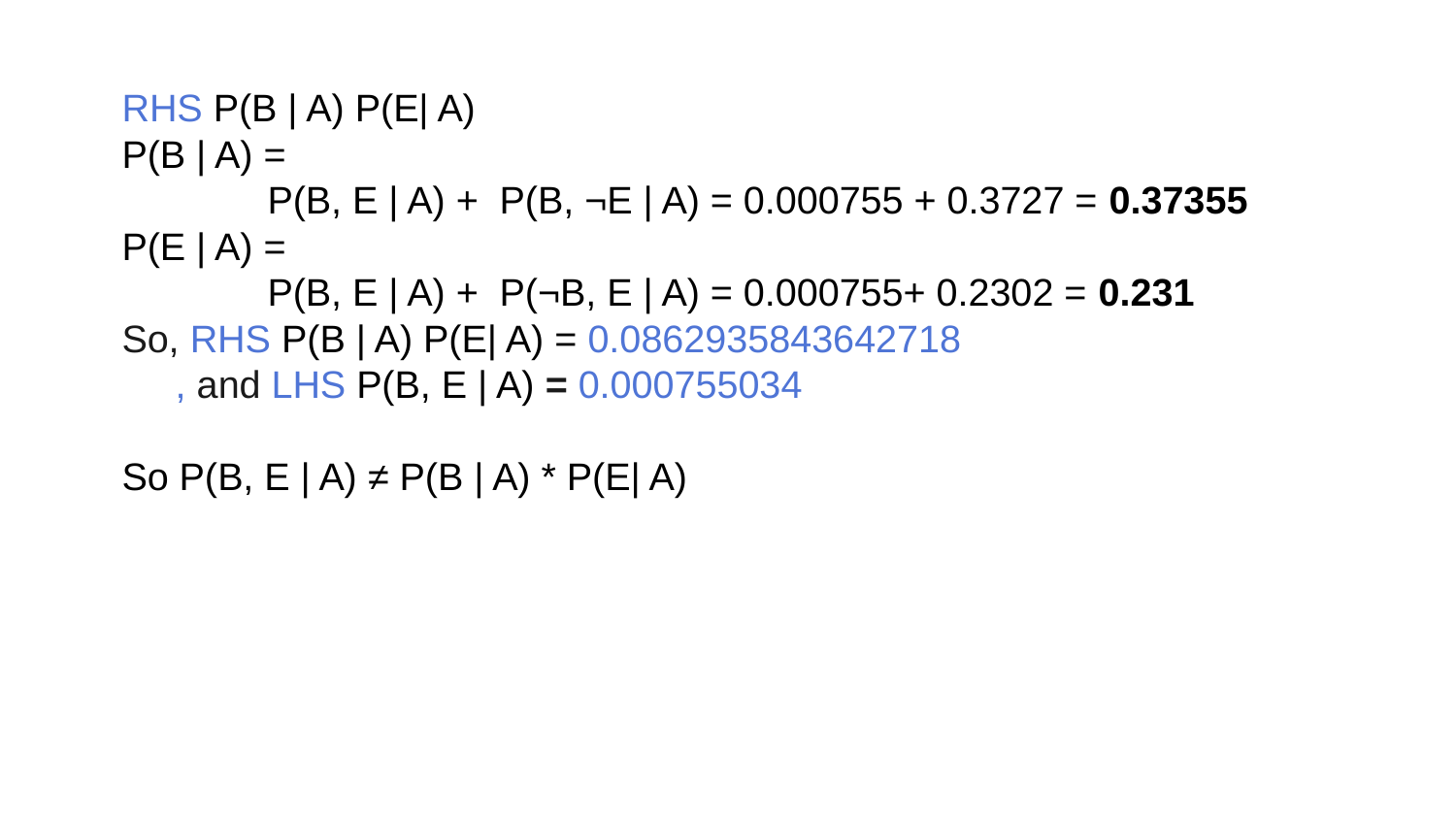

RHS P(B | A) P(E| A)
P(B | A) =
	P(B, E | A) +  P(B, ¬E | A) = 0.000755 + 0.3727 = 0.37355
P(E | A) =
	P(B, E | A) +  P(¬B, E | A) = 0.000755+ 0.2302 = 0.231
So, RHS P(B | A) P(E| A) = 0.0862935843642718
     , and LHS P(B, E | A) = 0.000755034

So P(B, E | A) ≠ P(B | A) * P(E| A)